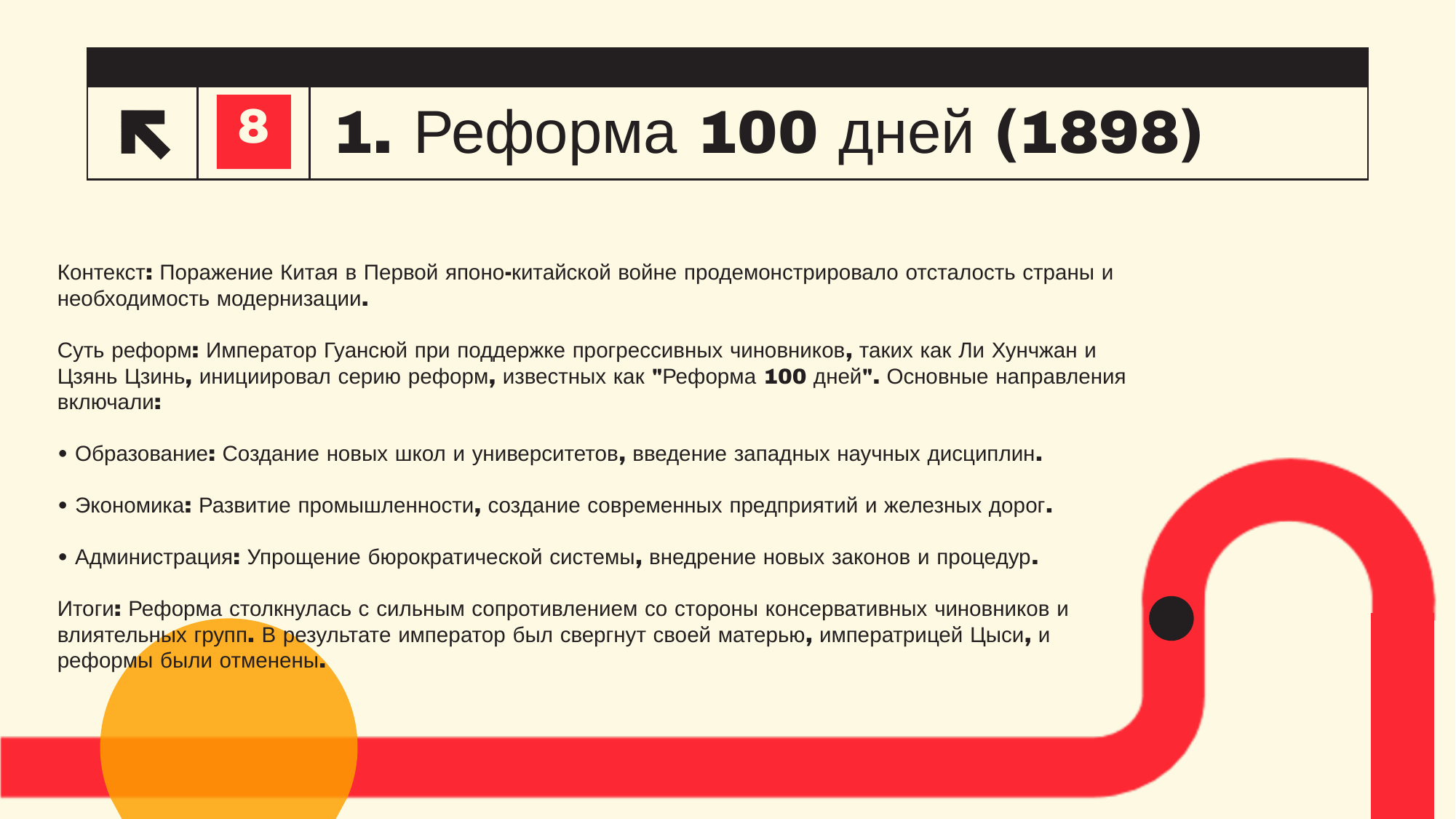

# 1. Реформа 100 дней (1898)
8
Контекст: Поражение Китая в Первой японо-китайской войне продемонстрировало отсталость страны и необходимость модернизации.

Суть реформ: Император Гуансюй при поддержке прогрессивных чиновников, таких как Ли Хунчжан и Цзянь Цзинь, инициировал серию реформ, известных как "Реформа 100 дней". Основные направления включали:

• Образование: Создание новых школ и университетов, введение западных научных дисциплин.

• Экономика: Развитие промышленности, создание современных предприятий и железных дорог.

• Администрация: Упрощение бюрократической системы, внедрение новых законов и процедур.

Итоги: Реформа столкнулась с сильным сопротивлением со стороны консервативных чиновников и влиятельных групп. В результате император был свергнут своей матерью, императрицей Цыси, и реформы были отменены.